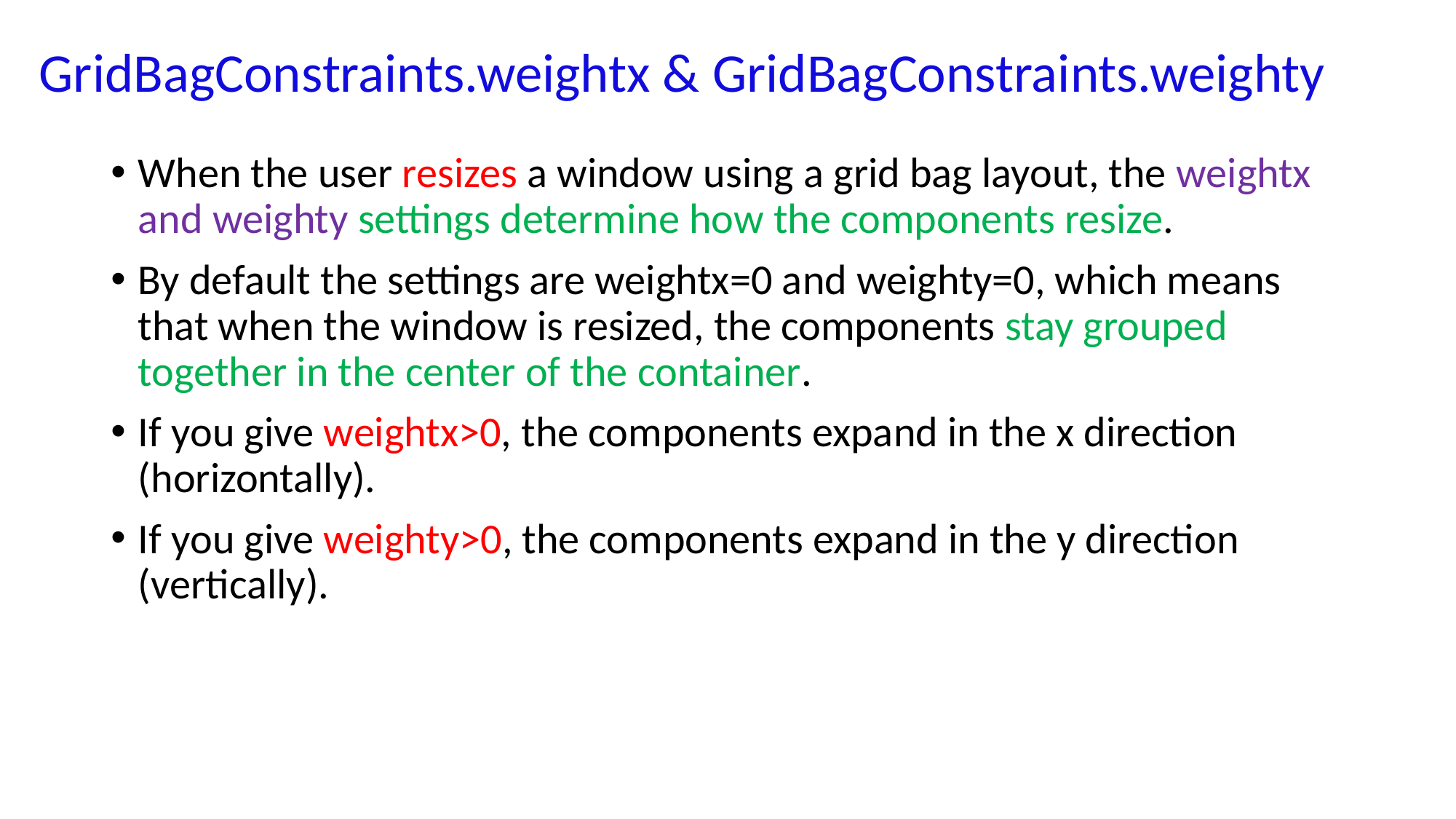

# GridBagConstraints.weightx & GridBagConstraints.weighty
When the user resizes a window using a grid bag layout, the weightx and weighty settings determine how the components resize.
By default the settings are weightx=0 and weighty=0, which means that when the window is resized, the components stay grouped together in the center of the container.
If you give weightx>0, the components expand in the x direction (horizontally).
If you give weighty>0, the components expand in the y direction (vertically).